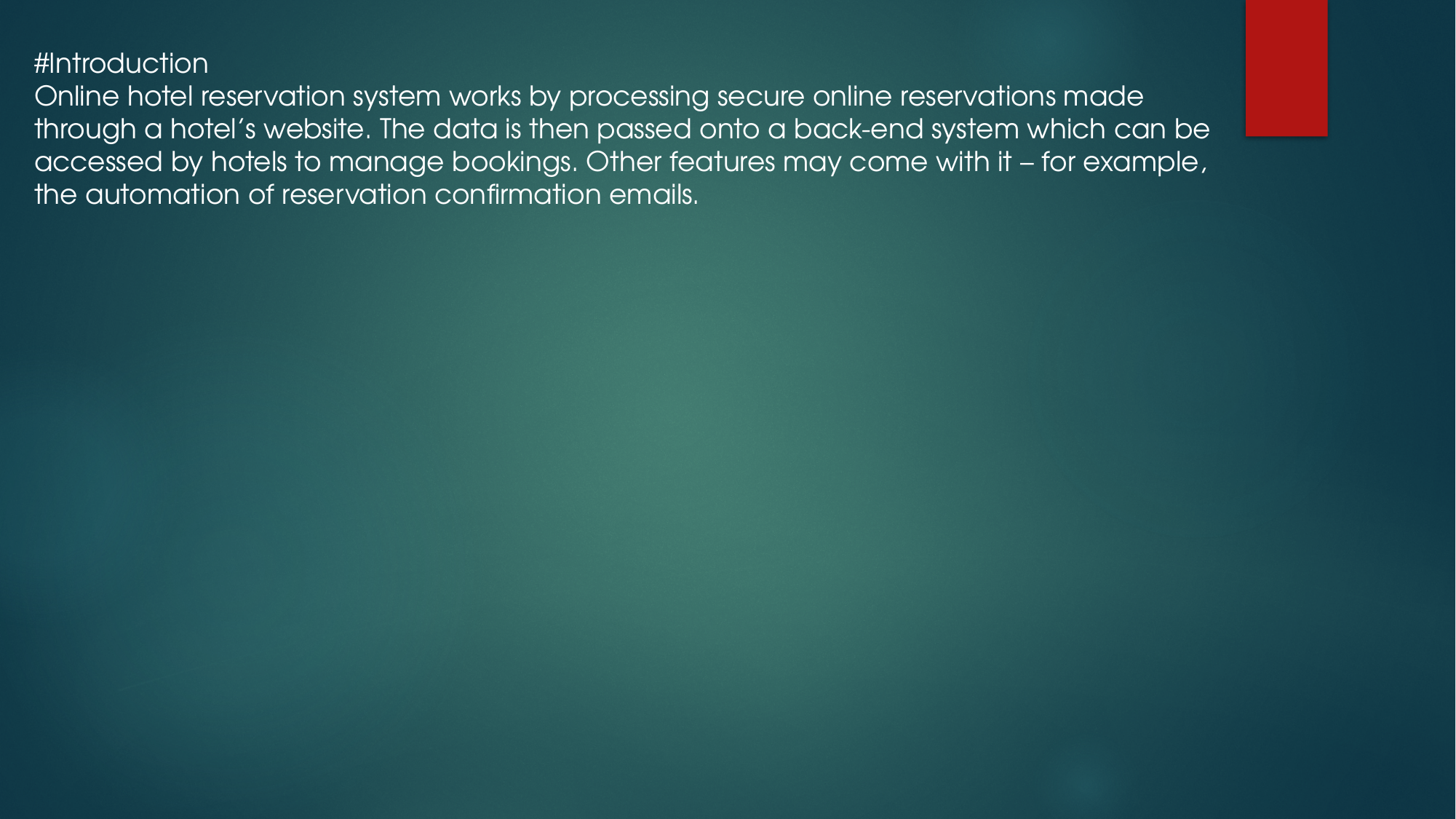

#Introduction
Online hotel reservation system works by processing secure online reservations made through a hotel’s website. The data is then passed onto a back-end system which can be accessed by hotels to manage bookings. Other features may come with it – for example, the automation of reservation confirmation emails.